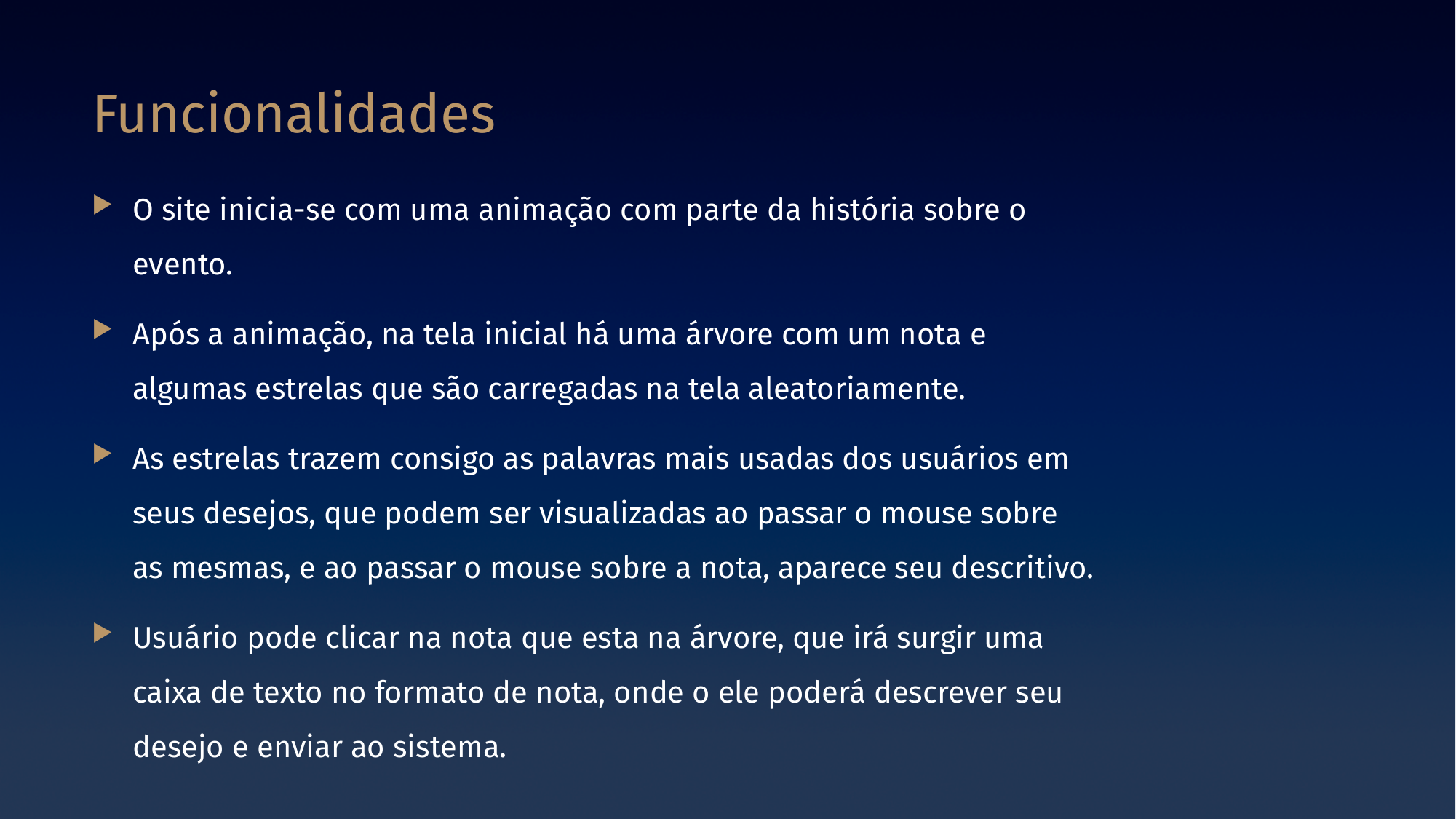

# Funcionalidades
O site inicia-se com uma animação com parte da história sobre o evento.
Após a animação, na tela inicial há uma árvore com um nota e algumas estrelas que são carregadas na tela aleatoriamente.
As estrelas trazem consigo as palavras mais usadas dos usuários em seus desejos, que podem ser visualizadas ao passar o mouse sobre as mesmas, e ao passar o mouse sobre a nota, aparece seu descritivo.
Usuário pode clicar na nota que esta na árvore, que irá surgir uma caixa de texto no formato de nota, onde o ele poderá descrever seu desejo e enviar ao sistema.